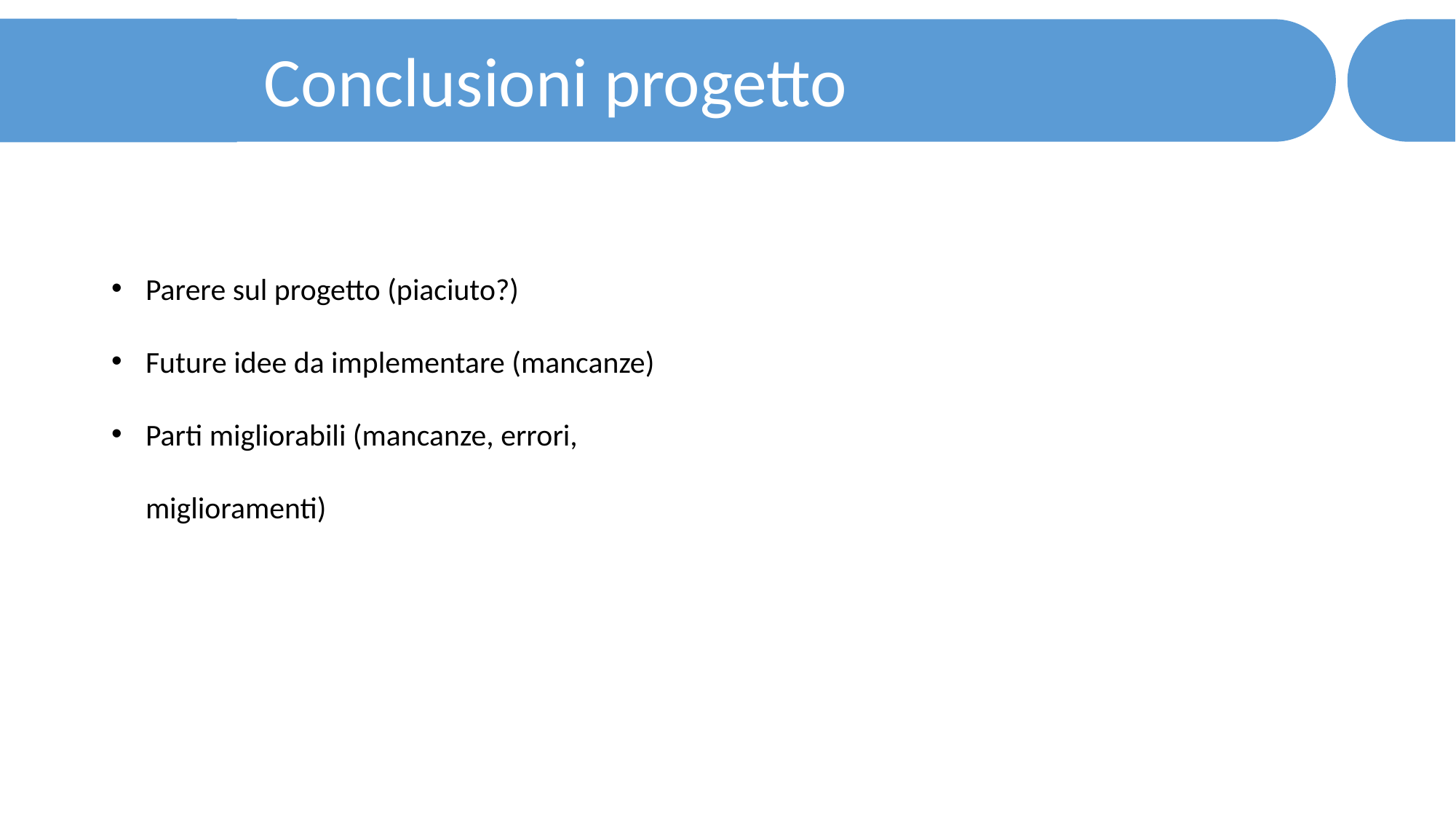

Conclusioni progetto
Parere sul progetto (piaciuto?)
Future idee da implementare (mancanze)
Parti migliorabili (mancanze, errori, miglioramenti)